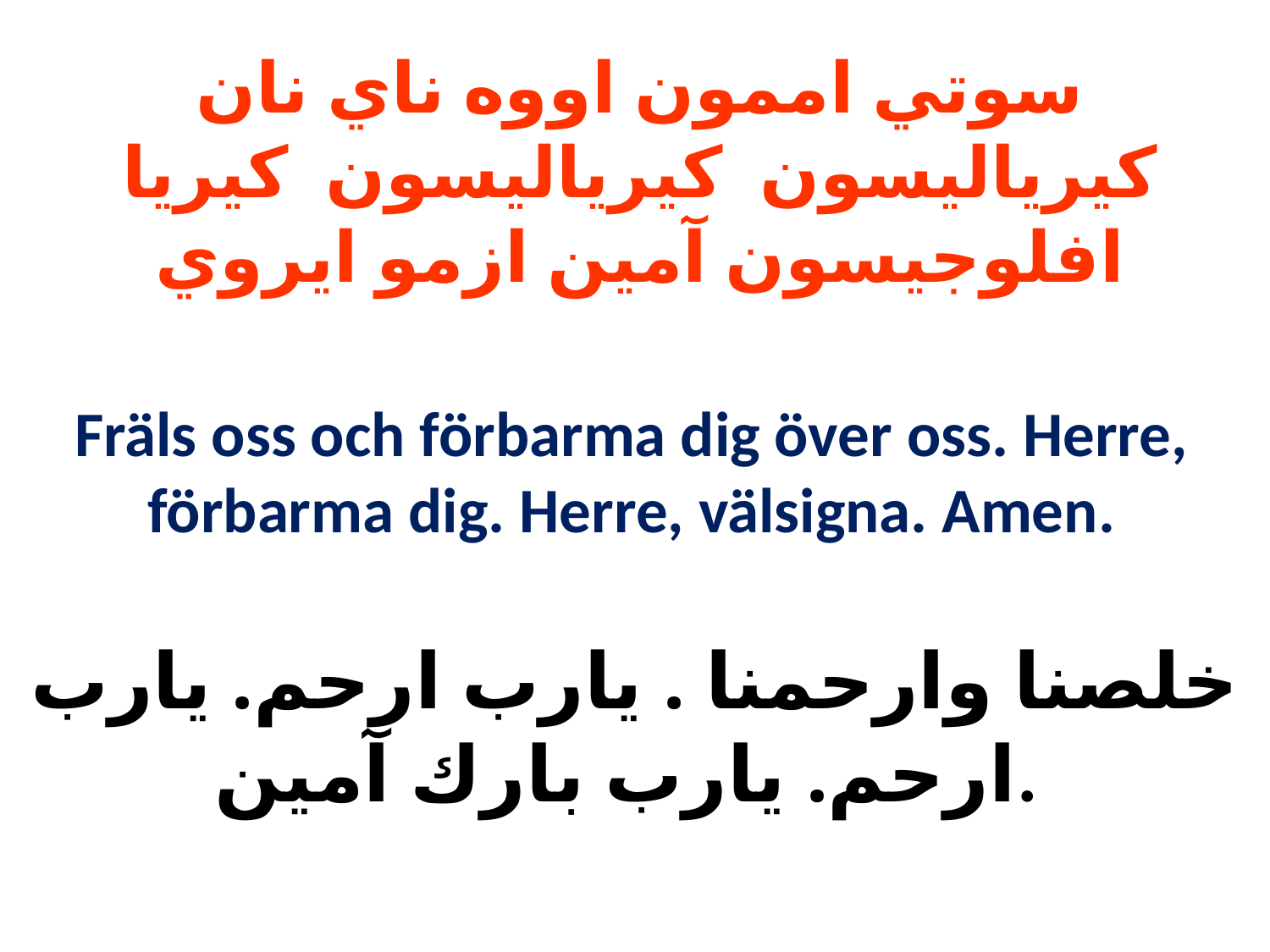

سوتي اممون اووه ناي نان كيرياليسون  كيرياليسون  كيريا افلوجيسون آمين ازمو ايروي
Fräls oss och förbarma dig över oss. Herre, förbarma dig. Herre, välsigna. Amen.
خلصنا وارحمنا . يارب ارحم. يارب ارحم. يارب بارك آمين.